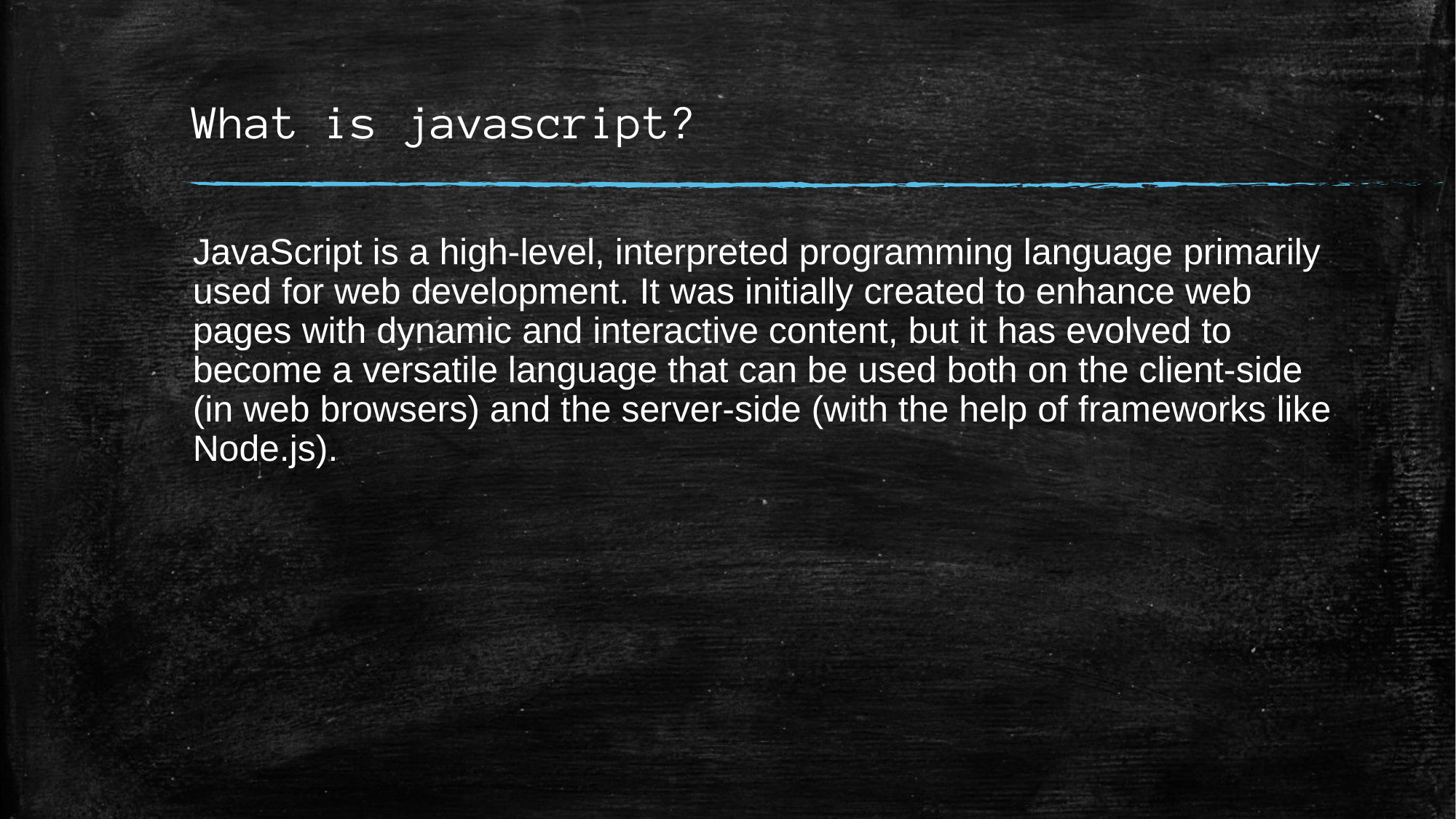

# What is javascript?
JavaScript is a high-level, interpreted programming language primarily used for web development. It was initially created to enhance web pages with dynamic and interactive content, but it has evolved to become a versatile language that can be used both on the client-side (in web browsers) and the server-side (with the help of frameworks like Node.js).